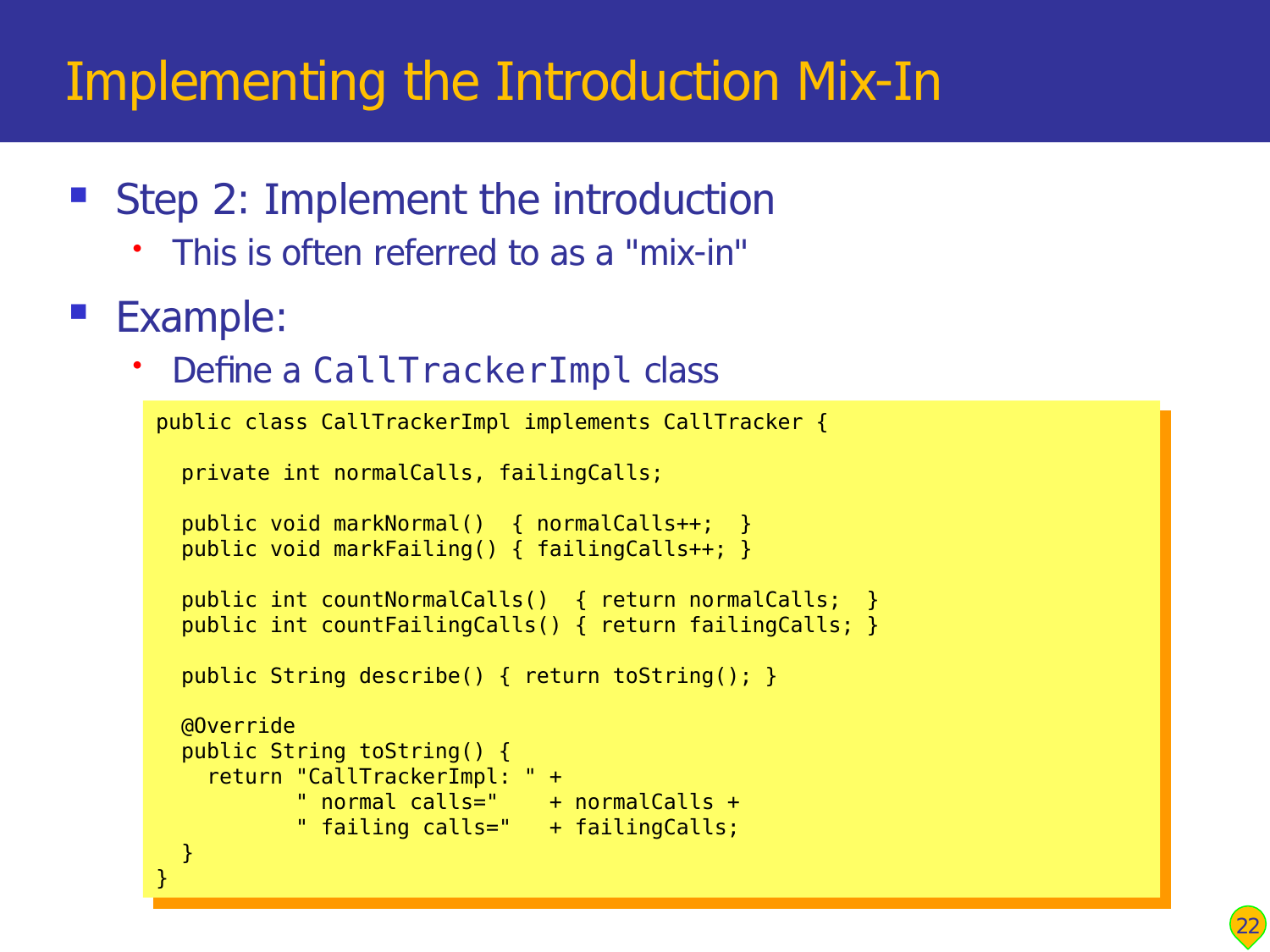

# Implementing the Introduction Mix-In
Step 2: Implement the introduction
This is often referred to as a "mix-in"
Example:
Define a CallTrackerImpl class
public class CallTrackerImpl implements CallTracker {

  private int normalCalls, failingCalls;

  public void markNormal()  { normalCalls++;  }
  public void markFailing() { failingCalls++; }

  public int countNormalCalls()  { return normalCalls;  }
  public int countFailingCalls() { return failingCalls; }

  public String describe() { return toString(); }

  @Override
  public String toString() {
    return "CallTrackerImpl: " +
           " normal calls="    + normalCalls +
           " failing calls="   + failingCalls;
  }
}
22